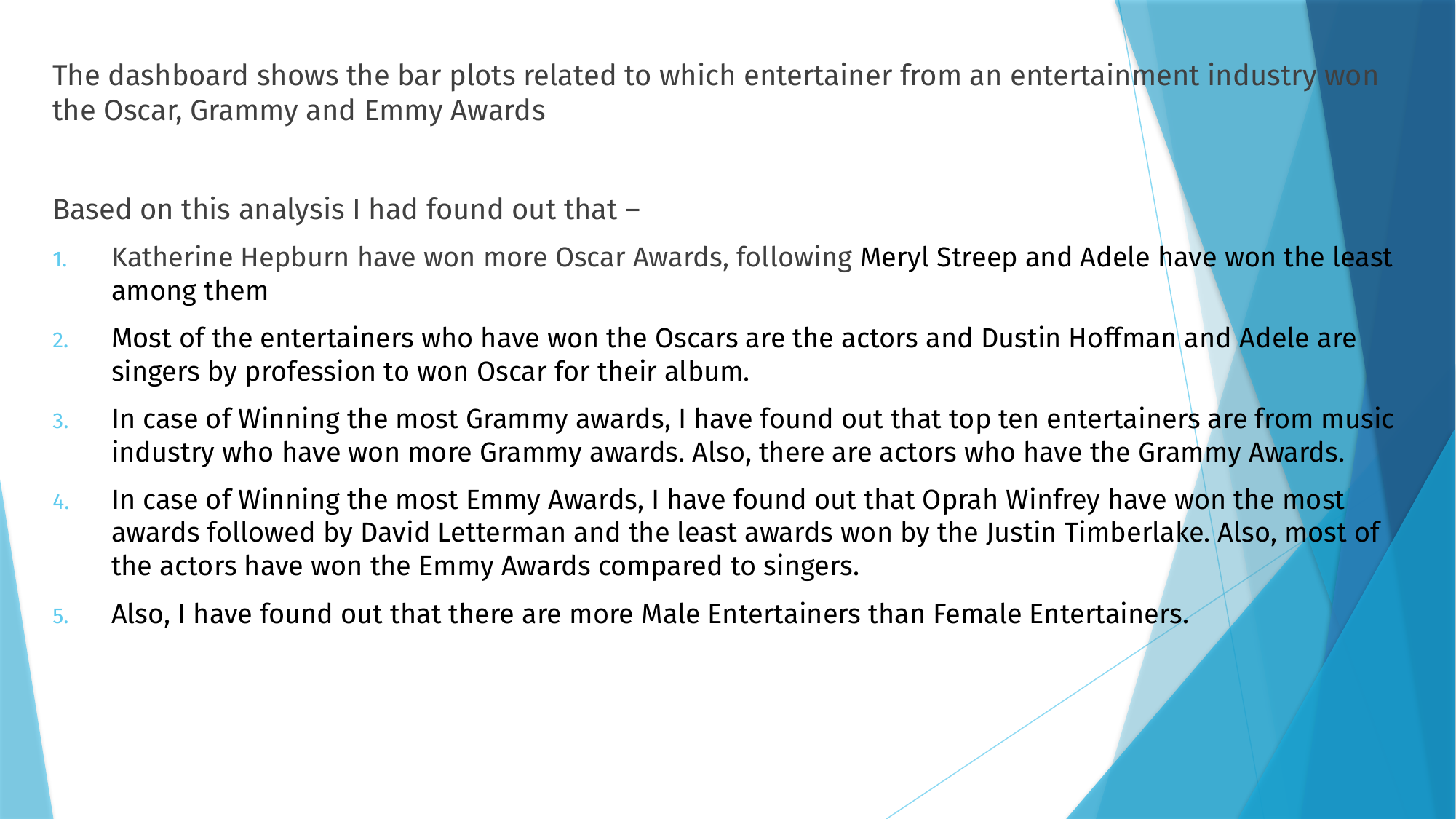

The dashboard shows the bar plots related to which entertainer from an entertainment industry won the Oscar, Grammy and Emmy Awards

Based on this analysis I had found out that –
Katherine Hepburn have won more Oscar Awards, following Meryl Streep and Adele have won the least among them
Most of the entertainers who have won the Oscars are the actors and Dustin Hoffman and Adele are singers by profession to won Oscar for their album.
In case of Winning the most Grammy awards, I have found out that top ten entertainers are from music industry who have won more Grammy awards. Also, there are actors who have the Grammy Awards.
In case of Winning the most Emmy Awards, I have found out that Oprah Winfrey have won the most awards followed by David Letterman and the least awards won by the Justin Timberlake. Also, most of the actors have won the Emmy Awards compared to singers.
Also, I have found out that there are more Male Entertainers than Female Entertainers.